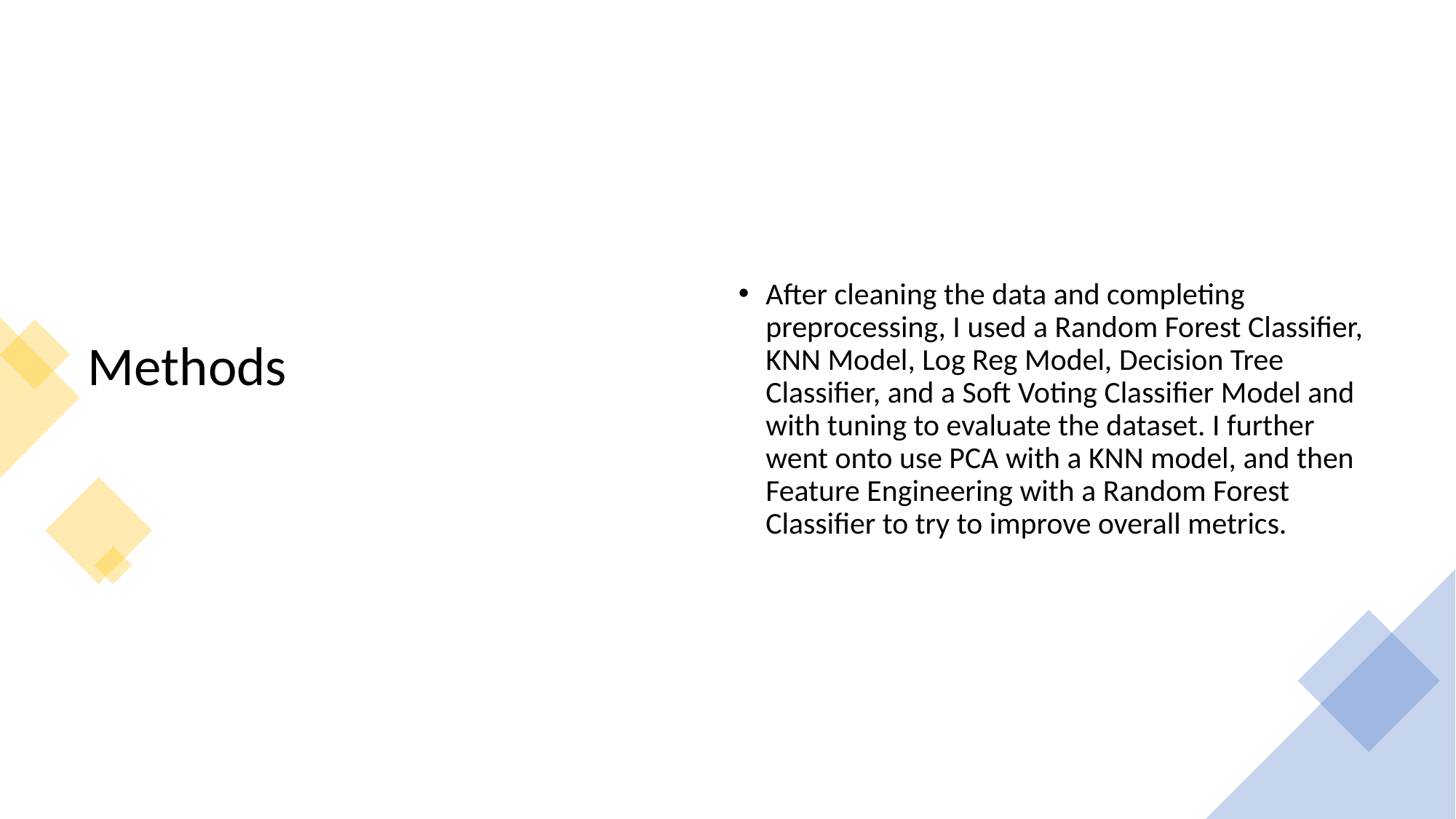

# Methods

After cleaning the data and completing preprocessing, I used a Random Forest Classifier, KNN Model, Log Reg Model, Decision Tree Classifier, and a Soft Voting Classifier Model and with tuning to evaluate the dataset. I further went onto use PCA with a KNN model, and then Feature Engineering with a Random Forest Classifier to try to improve overall metrics.